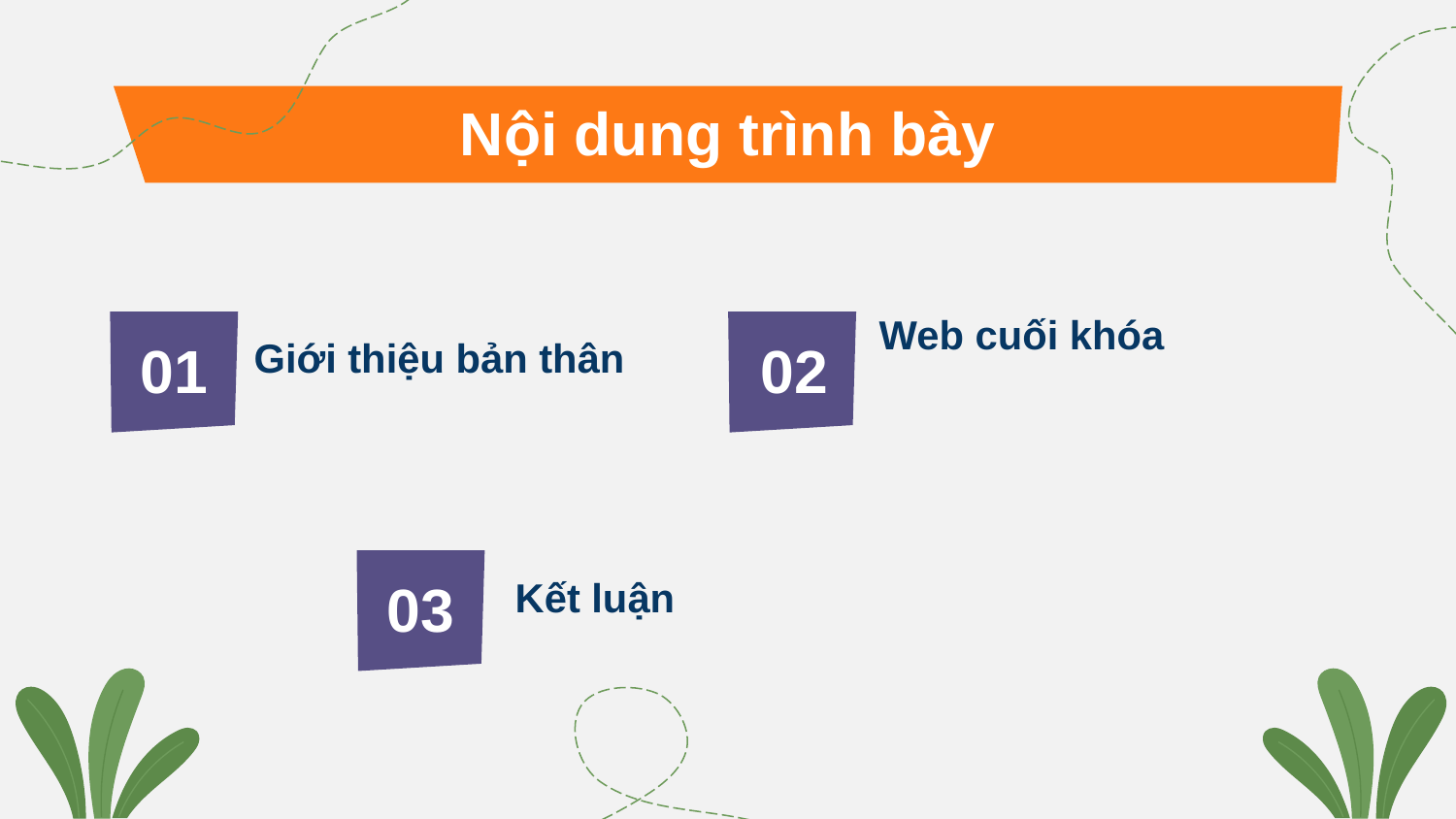

Nội dung trình bày
Web cuối khóa

01
02
# Giới thiệu bản thân

03
Kết luận